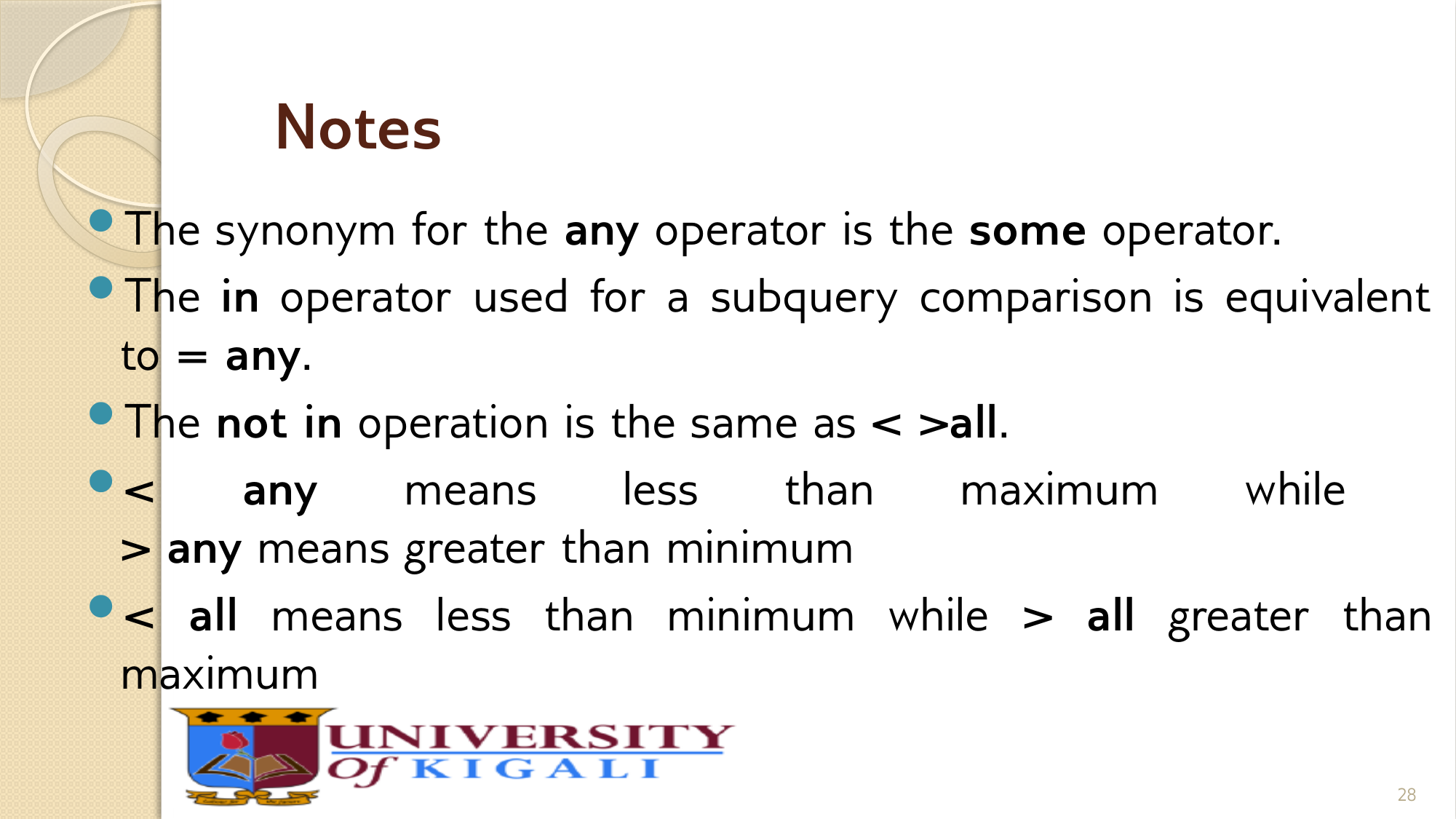

# Notes
The synonym for the any operator is the some operator.
The in operator used for a subquery comparison is equivalent to = any.
The not in operation is the same as < >all.
< any means less than maximum while
> any means greater than minimum
< all means less than minimum while > all greater than maximum
28